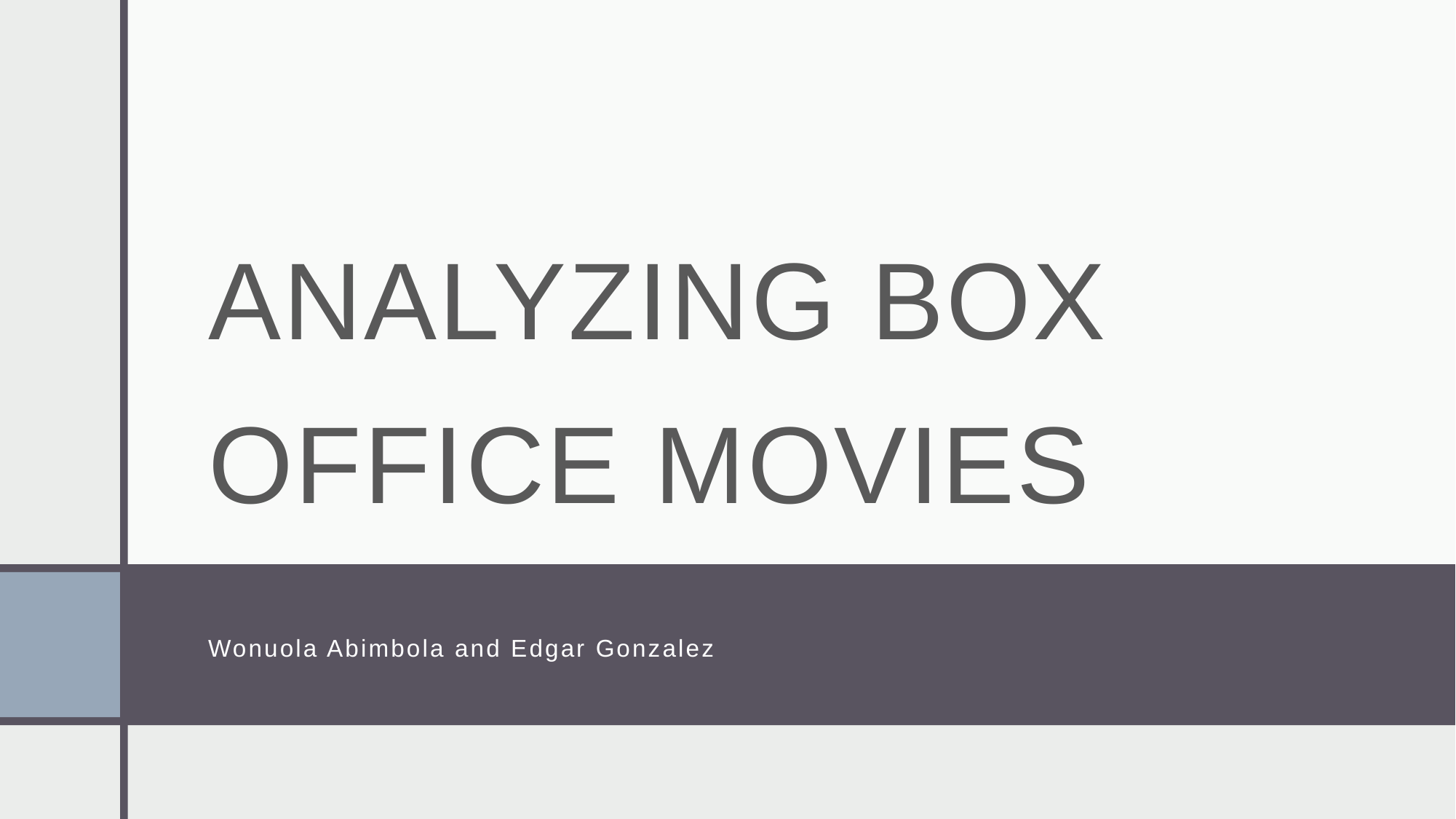

# ANALYZING BOX OFFICE MOVIES

Wonuola Abimbola and Edgar Gonzalez